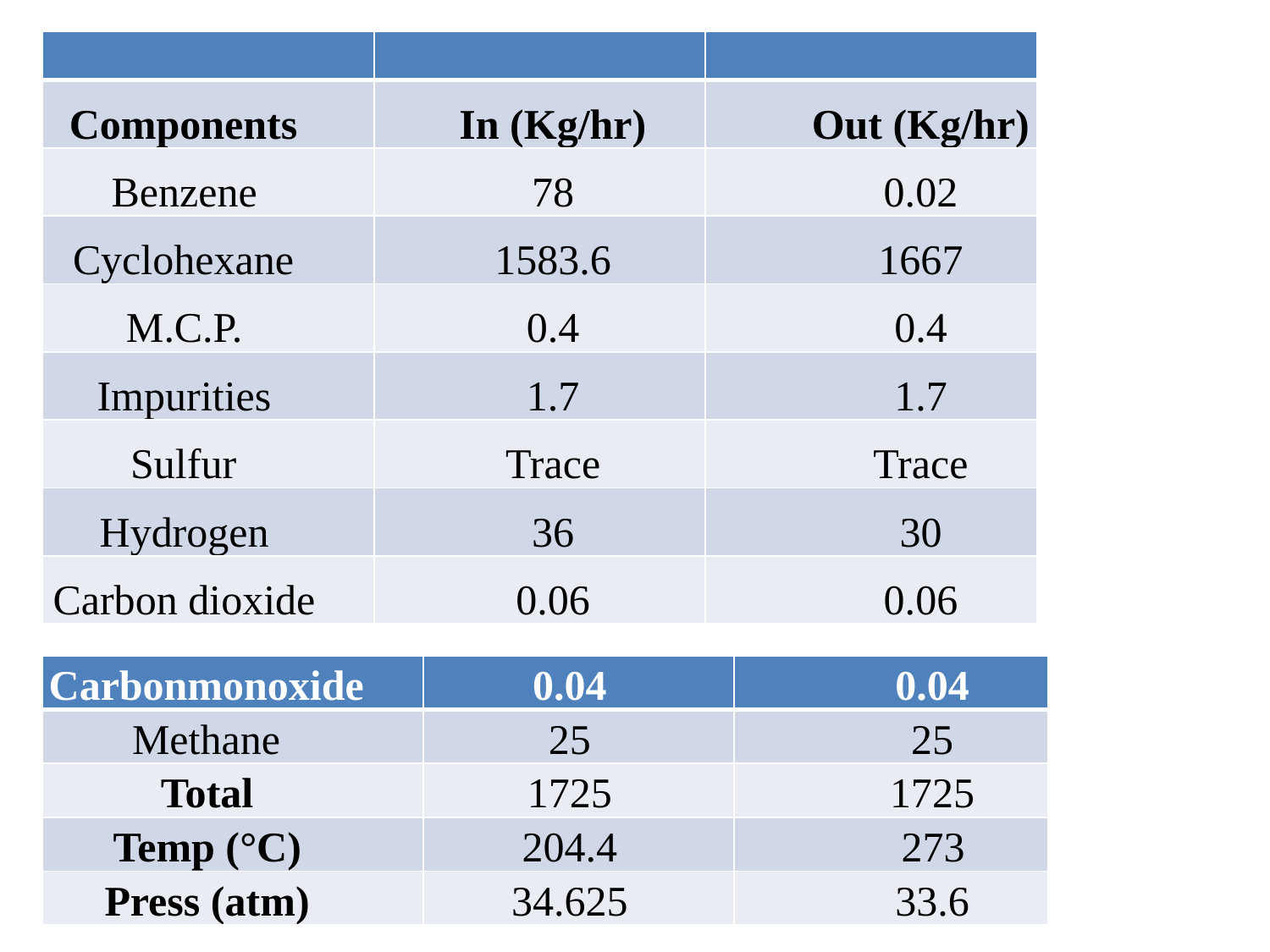

|  |  |  |
| --- | --- | --- |
| Components | In (Kg/hr) | Out (Kg/hr) |
| Benzene | 78 | 0.02 |
| Cyclohexane | 1583.6 | 1667 |
| M.C.P. | 0.4 | 0.4 |
| Impurities | 1.7 | 1.7 |
| Sulfur | Trace | Trace |
| Hydrogen | 36 | 30 |
| Carbon dioxide | 0.06 | 0.06 |

| Carbonmonoxide | 0.04 | 0.04 |
| --- | --- | --- |
| Methane | 25 | 25 |
| Total | 1725 | 1725 |
| Temp (°C) | 204.4 | 273 |
| Press (atm) | 34.625 | 33.6 |